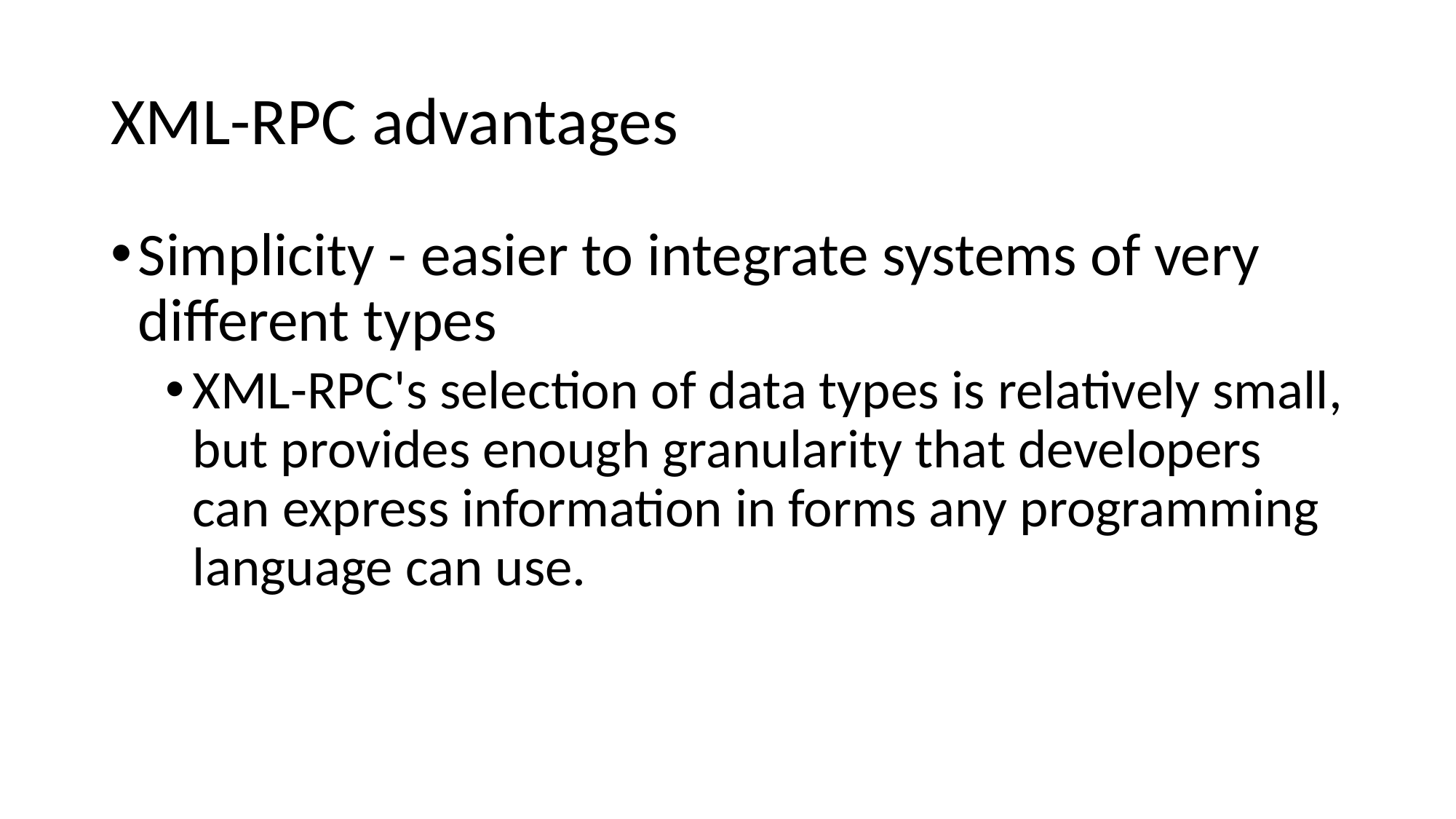

# XML-RPC advantages
Simplicity - easier to integrate systems of very different types
XML-RPC's selection of data types is relatively small, but provides enough granularity that developers can express information in forms any programming language can use.